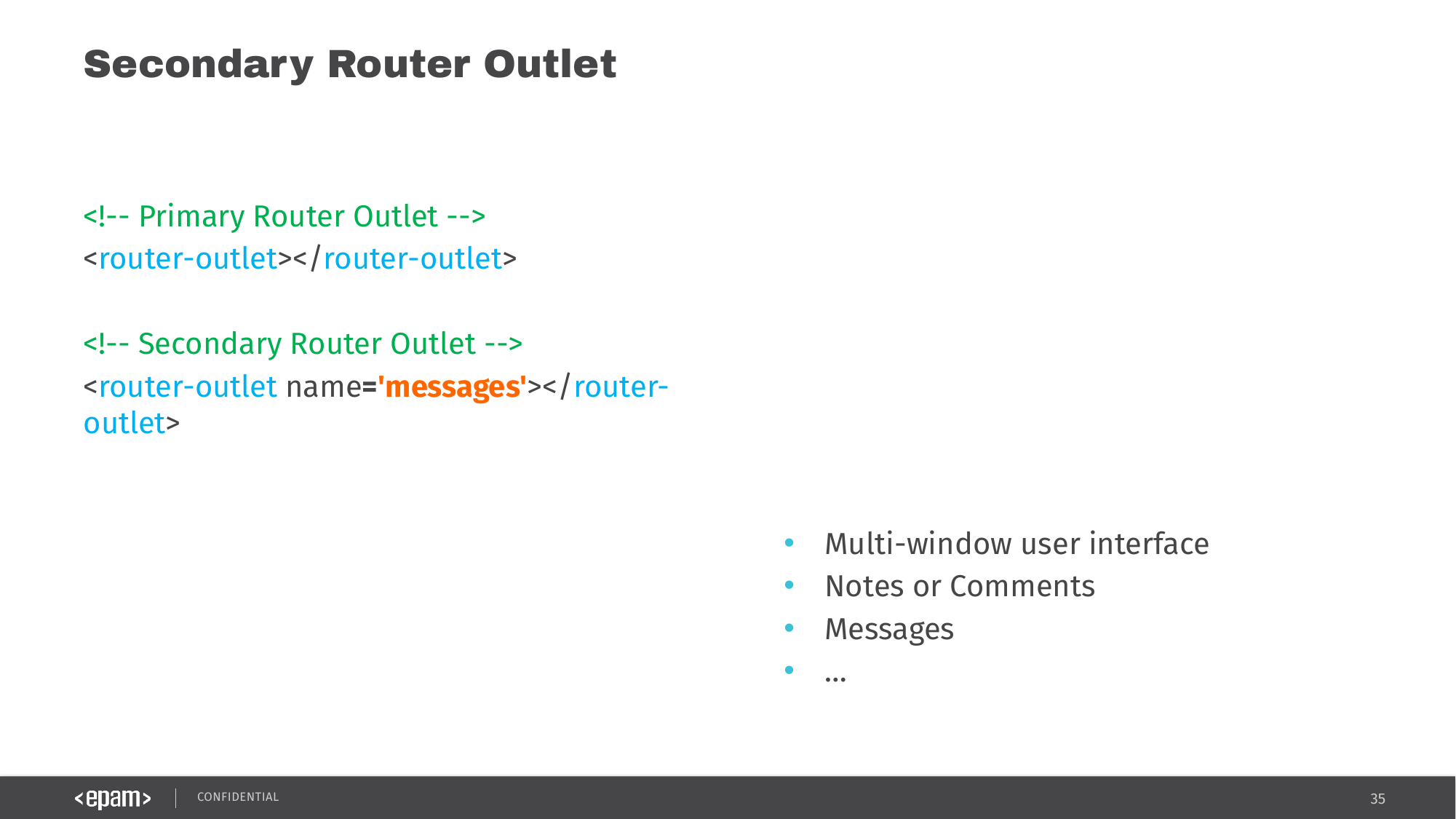

# Secondary Router Outlet
<!-- Primary Router Outlet -->
<router-outlet></router-outlet>

<!-- Secondary Router Outlet -->
<router-outlet name='messages'></router-outlet>

Multi-window user interface
Notes or Comments
Messages
…